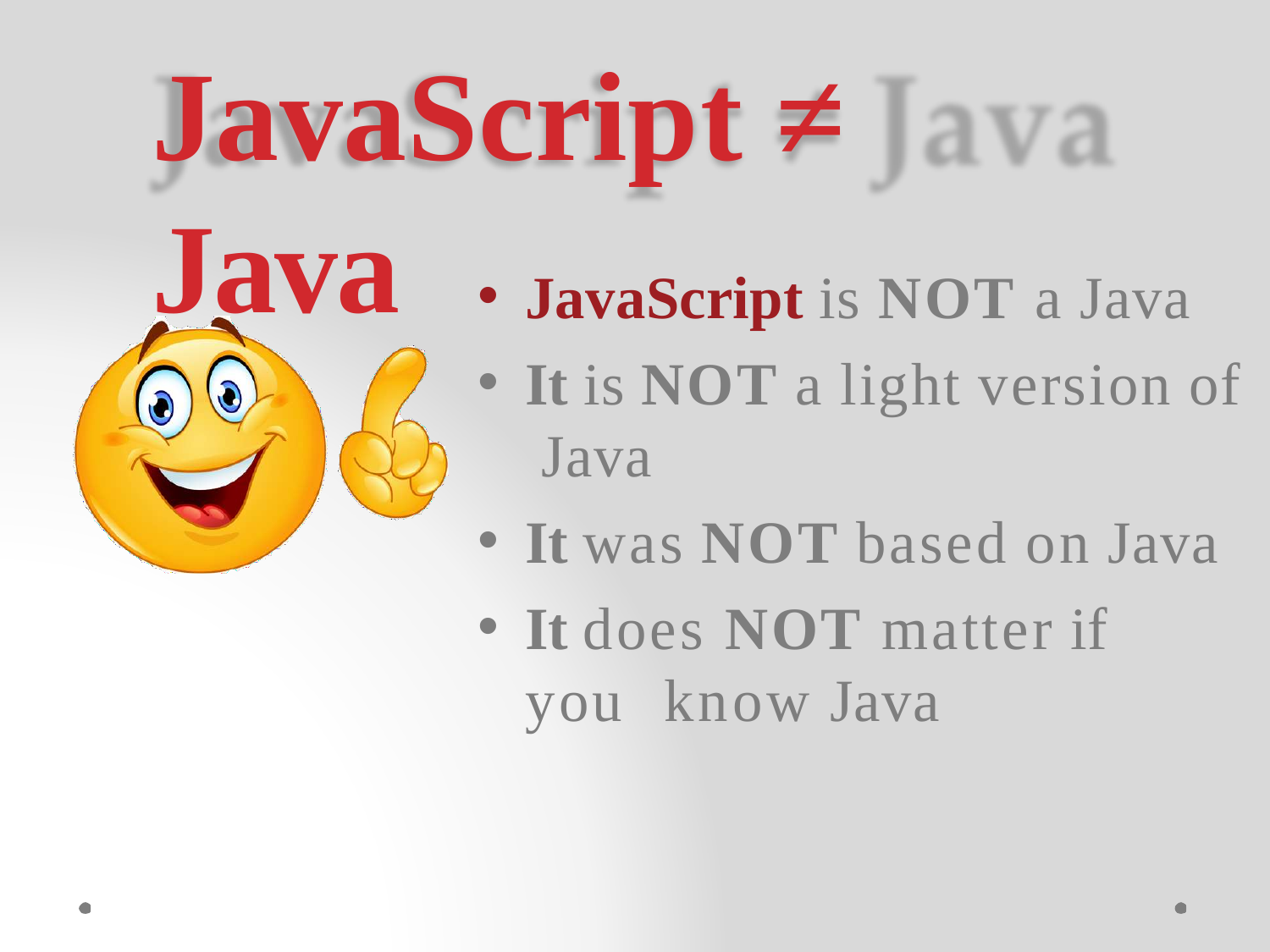

# JavaScript ≠	Java
JavaScript is NOT a Java
It is NOT a light version of  Java
It was NOT based on Java
It does NOT matter if you  know Java